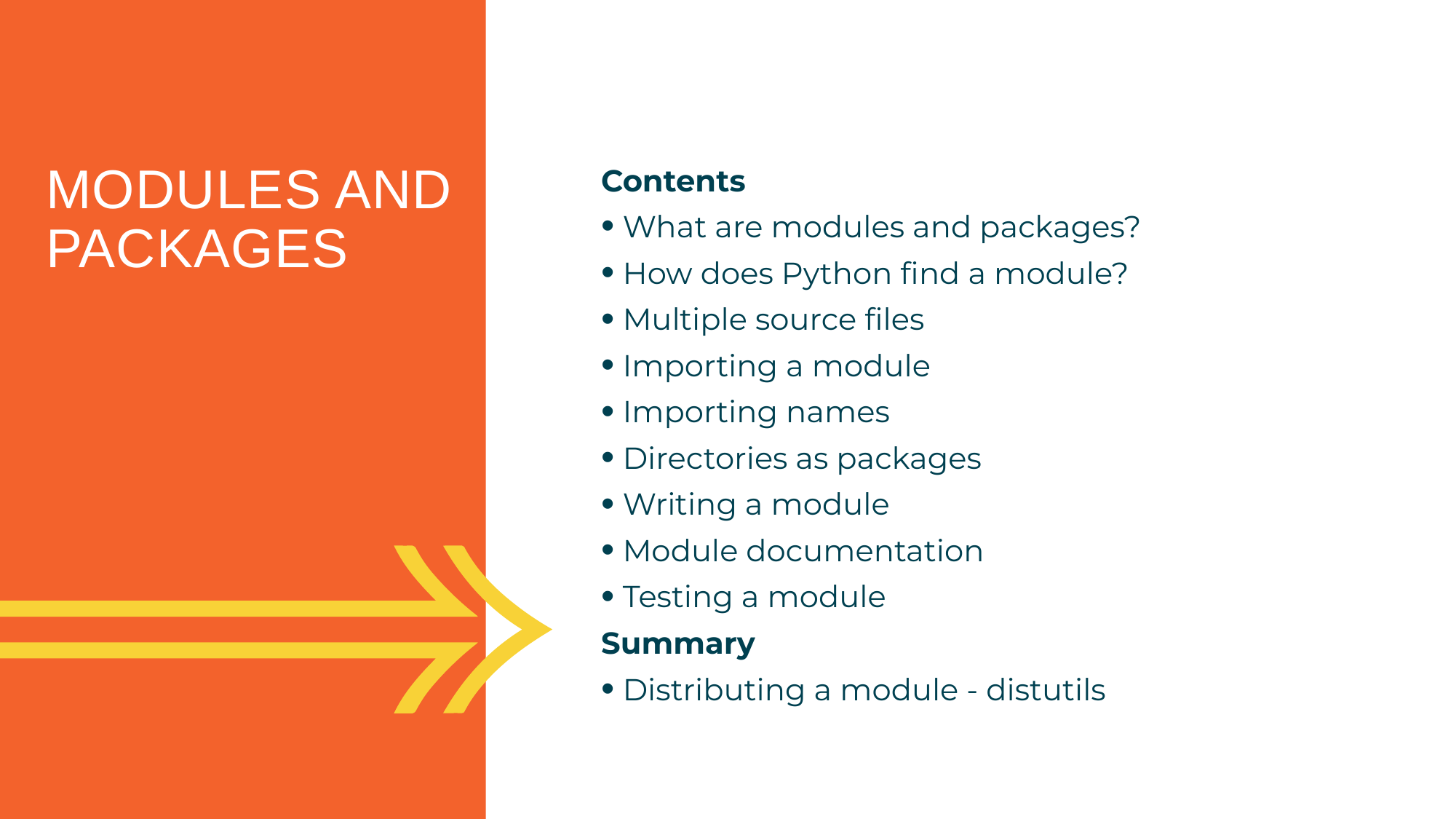

Modules and packages
Contents
What are modules and packages?
How does Python find a module?
Multiple source files
Importing a module
Importing names
Directories as packages
Writing a module
Module documentation
Testing a module
Summary
Distributing a module - distutils